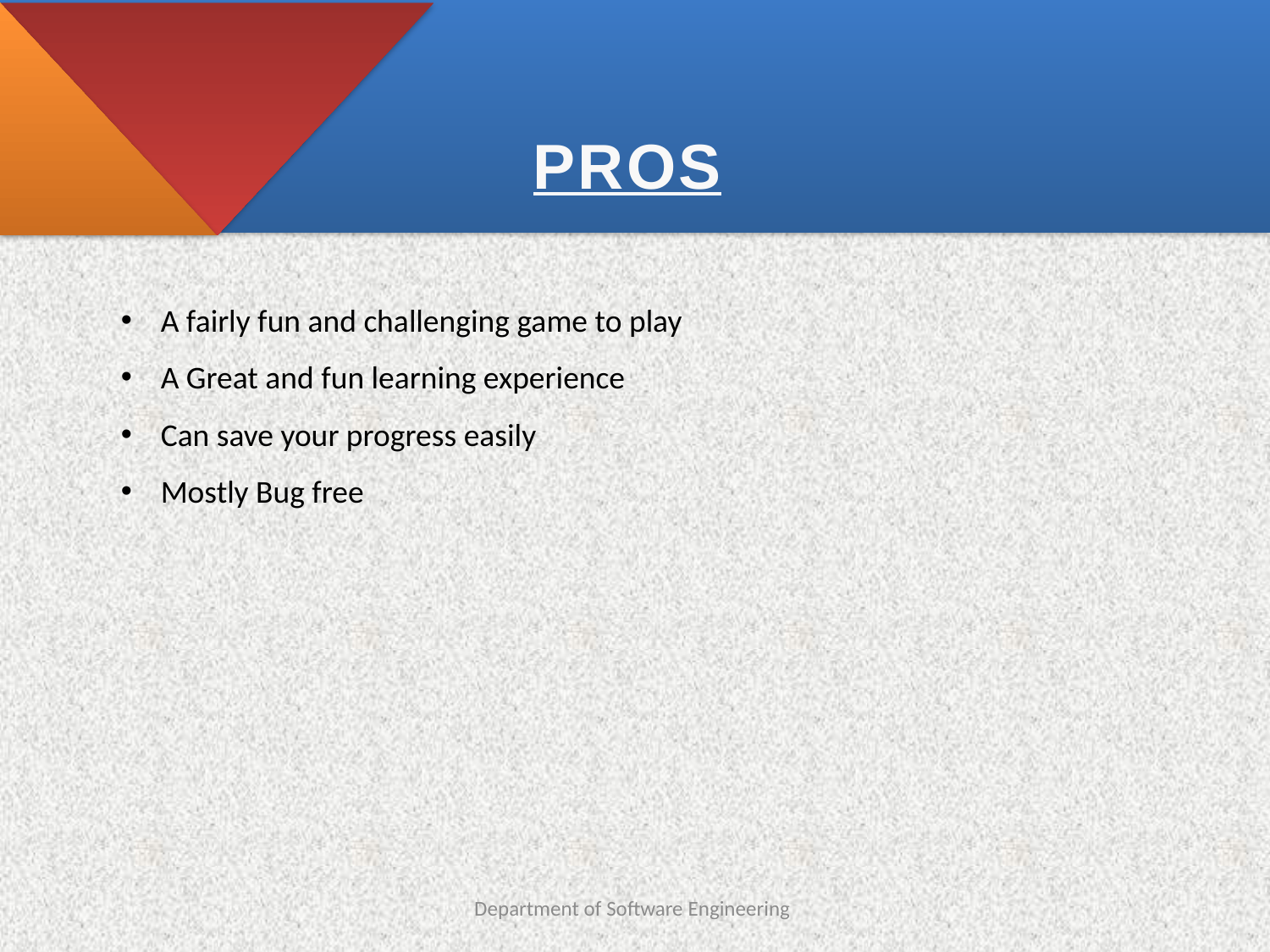

#
PROS
A fairly fun and challenging game to play
A Great and fun learning experience
Can save your progress easily
Mostly Bug free

Department of Software Engineering
10